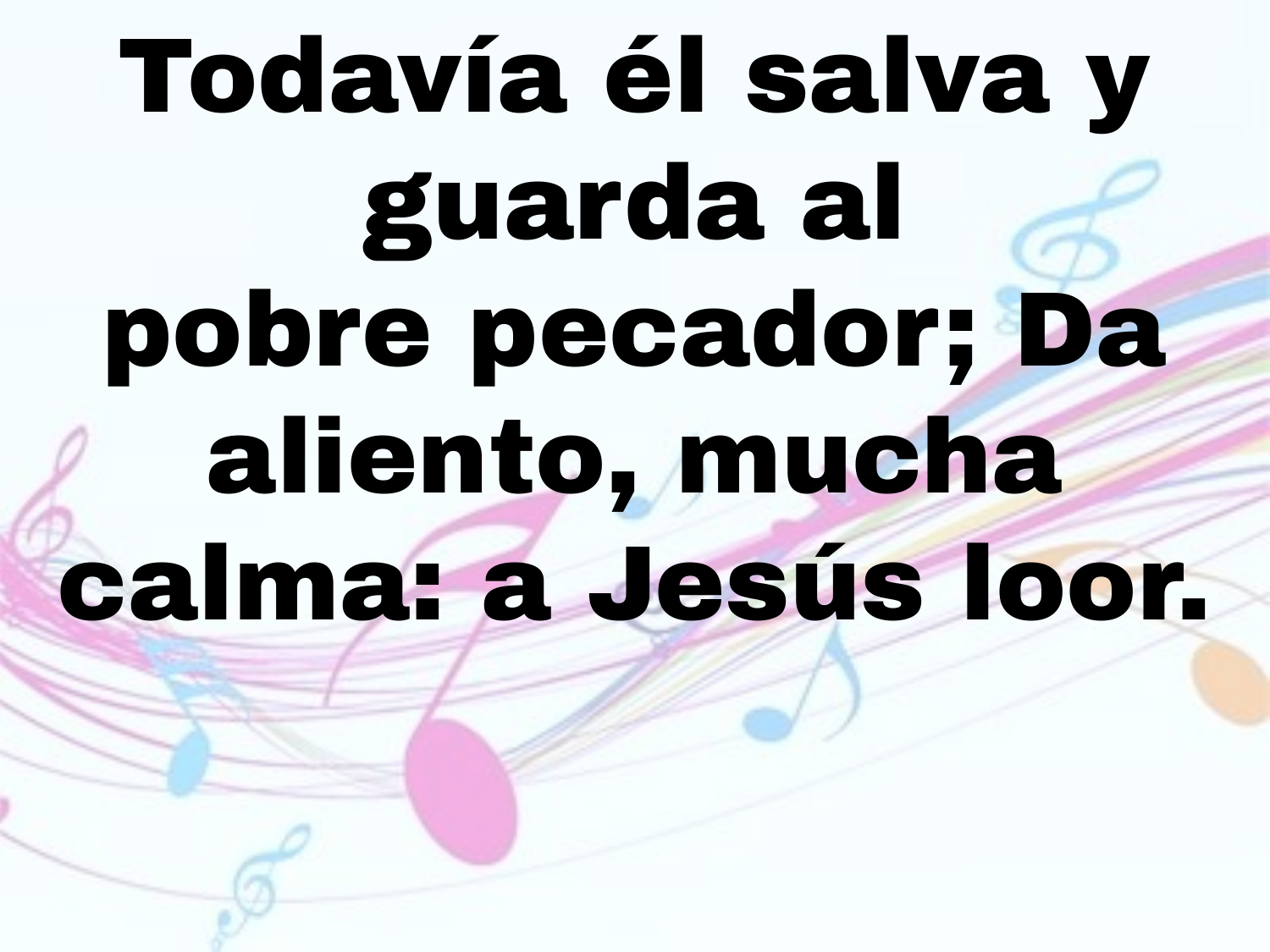

Todavía él salva y guarda al
pobre pecador; Da aliento, mucha calma: a Jesús loor.